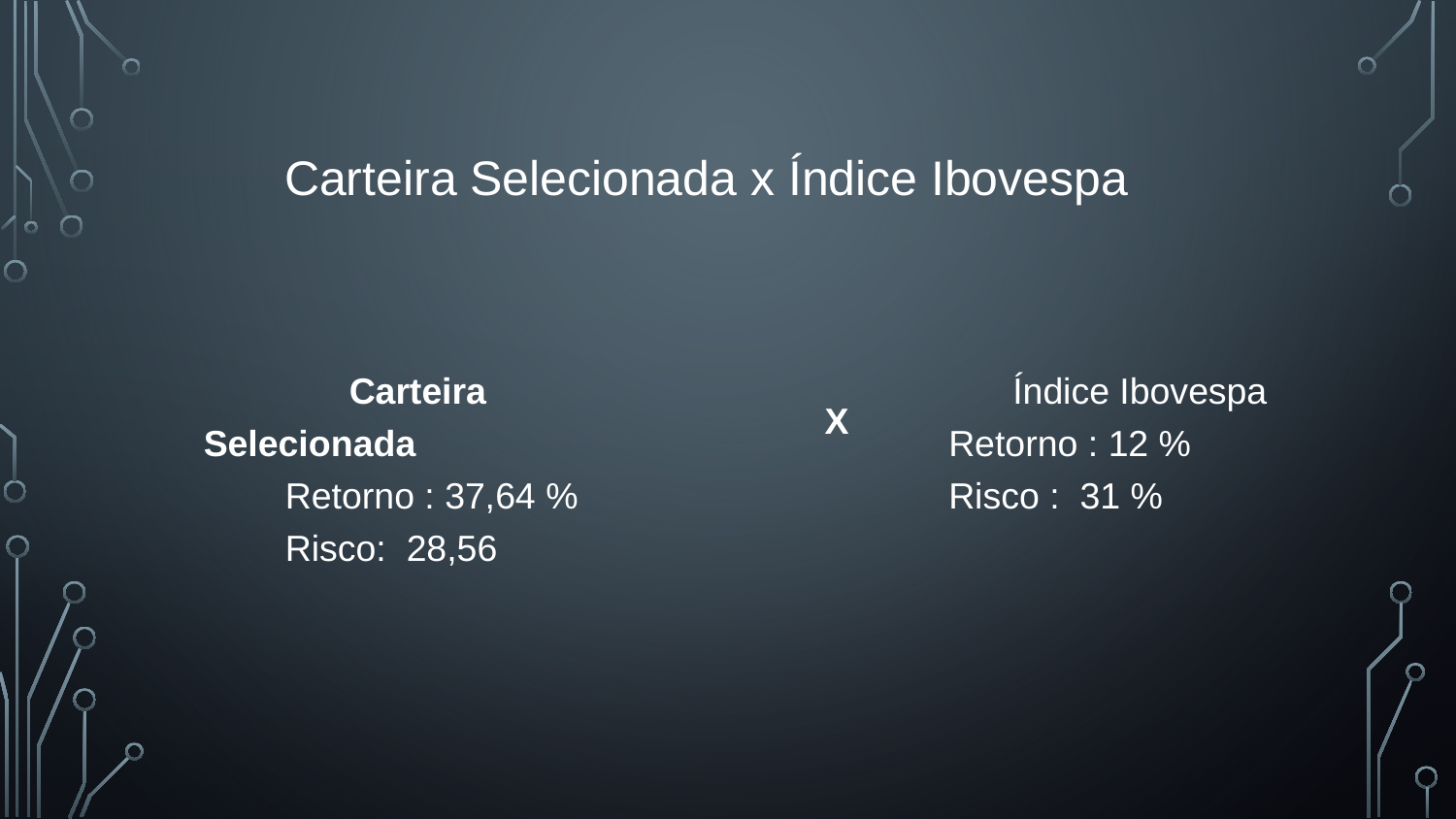

# Carteira Selecionada x Índice Ibovespa
 	Carteira Selecionada
        Retorno : 37,64 %
        Risco:  28,56

 	Índice Ibovespa
        Retorno : 12 %
        Risco :  31 %

 	X